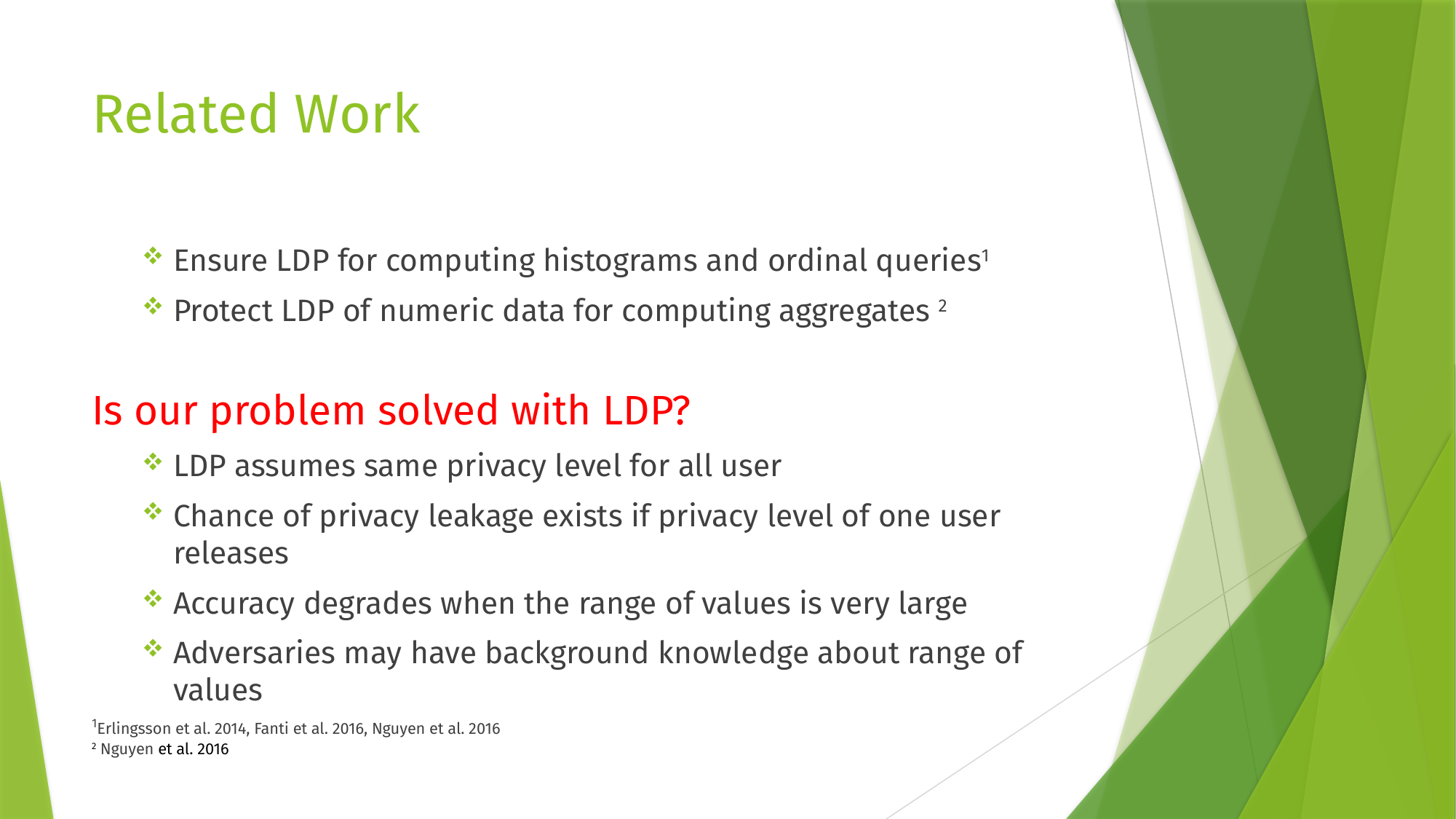

# Related Work
Ensure LDP for computing histograms and ordinal queries1
Protect LDP of numeric data for computing aggregates 2

Is our problem solved with LDP?
LDP assumes same privacy level for all user
Chance of privacy leakage exists if privacy level of one user releases
Accuracy degrades when the range of values is very large
Adversaries may have background knowledge about range of values

1Erlingsson et al. 2014, Fanti et al. 2016, Nguyen et al. 2016
2 Nguyen et al. 2016